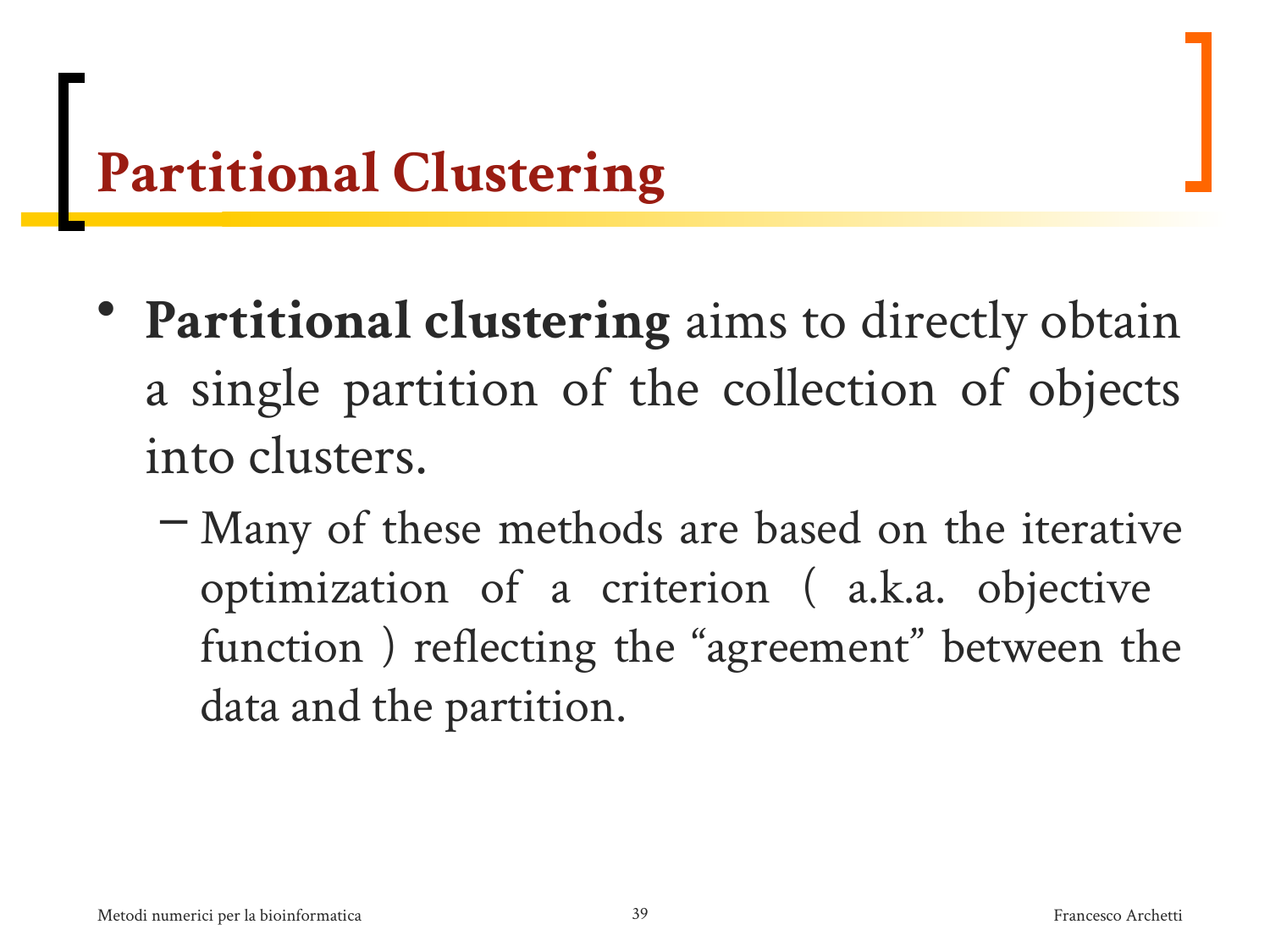

# Partitional Clustering
Partitional clustering aims to directly obtain a single partition of the collection of objects into clusters.
Many of these methods are based on the iterative optimization of a criterion ( a.k.a. objective  function ) reflecting the “agreement” between the data and the partition.

Metodi numerici per la bioinformatica
39
Francesco Archetti